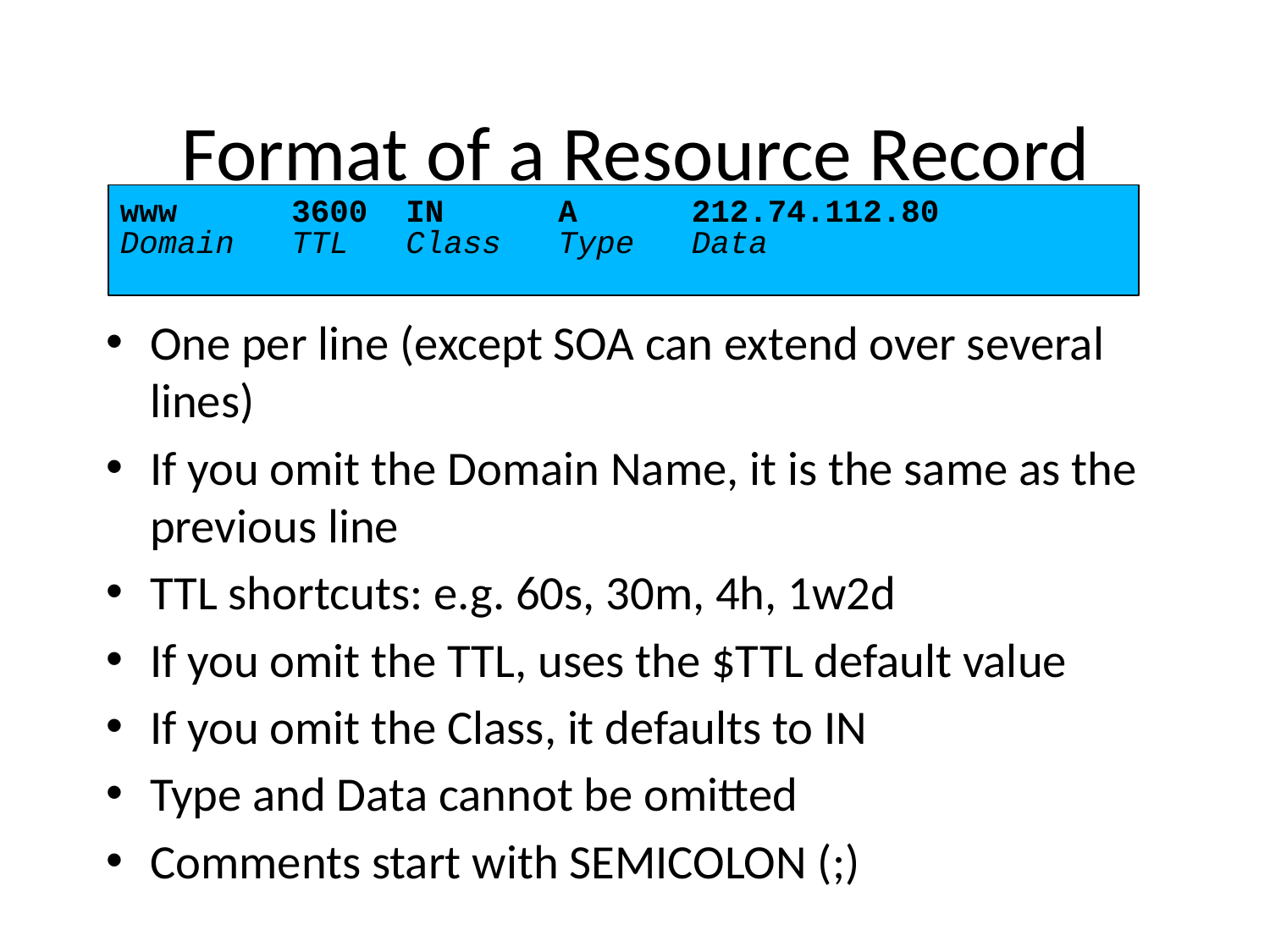

# Format of a Resource Record
www      3600  IN      A      212.74.112.80
Domain   TTL   Class   Type   Data
One per line (except SOA can extend over several lines)‏
If you omit the Domain Name, it is the same as the previous line
TTL shortcuts: e.g. 60s, 30m, 4h, 1w2d
If you omit the TTL, uses the $TTL default value
If you omit the Class, it defaults to IN
Type and Data cannot be omitted
Comments start with SEMICOLON (;)‏